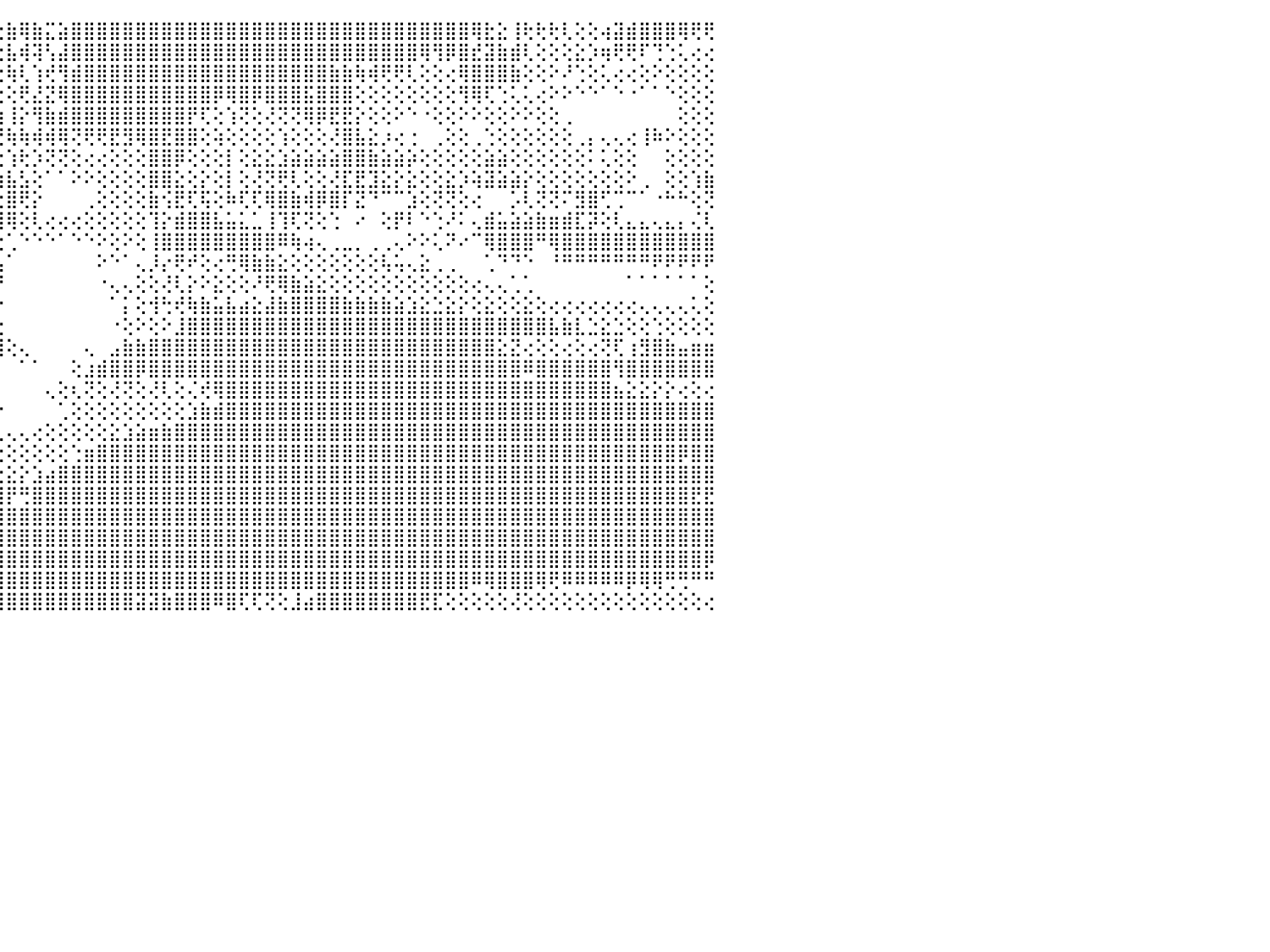

⣾⣟⣿⣽⣿⡕⢸⣿⣿⣿⣿⣿⢿⢿⢿⣿⣿⣿⣿⣿⣿⢷⢗⢕⢕⢜⢝⢕⢔⢸⣷⡆⢕⢕⢕⢰⢵⡅⢘⢇⢕⢕⢕⢕⢕⣷⢿⣷⣍⣵⣿⣿⣿⣿⣿⣿⣿⣿⣿⣿⣿⣿⣿⣿⣿⣿⣿⣿⣿⣿⣿⣿⣿⣿⣿⣿⣿⣿⣿⣿⣿⢿⣗⣕⢸⢗⢗⢗⢇⢕⢕⢴⣽⣾⣿⣿⣿⢿⢟⢟⠀
⡿⣿⣿⣿⣿⣧⢸⣿⣿⣿⣿⣿⢕⠑⠑⠑⠑⠕⠕⠝⠟⠗⠃⠑⠑⠑⠑⠑⠑⠑⠘⠑⠁⠕⠕⢕⢕⢔⢝⢕⢕⢵⢕⣕⢕⣧⢾⢽⢣⣼⣿⣿⣿⣿⣿⣿⣿⣿⣿⣿⣿⣿⣿⣿⣿⣿⣿⣿⣿⣿⣿⣿⣿⣿⣿⣿⣿⢿⢻⡿⣿⣞⣽⣷⣾⢇⢕⢕⢕⣕⡱⢶⢟⢟⠏⢙⢑⢅⢔⢔⠀
⣿⣿⣿⣿⣿⡷⢜⣿⣿⣿⣿⣿⡕⠀⠀⠀⠀⠀⠀⠀⠀⠀⠀⠀⠀⠀⠀⠀⠀⠀⠀⢄⢄⢀⠀⠀⢀⠈⠁⠑⢕⢕⢕⢜⢕⢷⢇⢱⢞⢻⣾⣿⣿⣿⣿⣿⣿⣿⣿⣿⣿⣿⣿⣿⣿⣿⣿⣿⣿⣿⣷⣷⢷⢾⢟⢟⢇⢕⢕⢔⢿⣿⣿⣿⣷⢕⢕⠕⠜⢑⢕⢅⢔⢔⢕⠕⢕⢕⢕⢕⠀
⣿⣿⣿⣿⣿⣿⢎⣽⣿⣿⣿⣿⢇⠀⠀⠀⠀⠀⠀⠀⠀⠀⠀⠀⠀⠀⠀⠀⠀⠀⠀⢕⢕⢕⢕⠀⢕⢔⠀⠀⠀⠁⠕⢕⢕⢕⢟⣜⣝⢿⣿⣿⣿⣿⣿⣿⣿⣿⣿⣿⣿⡿⢿⣿⡿⣿⣿⣿⣯⣿⣿⣿⢕⢕⢕⢕⢕⢕⢕⢕⢻⢿⢏⢑⢅⢅⢔⠕⠕⠑⠑⠁⠑⠐⠁⠁⠑⢕⢕⢕⠀
⣿⡿⣿⣿⣿⣟⡕⣿⣿⣿⣿⣿⡇⠀⠀⠀⠀⠀⠀⠀⢀⢄⢄⢀⢀⠀⠀⠀⠀⠀⠀⢕⢕⠅⢑⠀⢕⢕⠀⠀⠀⠀⠀⢁⢵⢸⡕⢻⣷⣾⣿⣿⣿⣿⣿⣿⣿⣿⣿⡟⢏⢕⢱⢝⢕⢜⢝⢝⢿⡿⣟⣟⡕⢕⢕⠕⠑⠐⢕⢕⠕⠕⢕⢕⠕⠕⢕⢕⢀⠀⠀⠀⠀⠀⠀⠀⠀⢕⢕⢕⠀
⣿⣿⣿⣿⣿⣏⡕⢶⢿⣿⣿⣿⡇⠀⠀⠀⠀⠀⠀⠀⠁⠑⠑⠑⠑⠀⠀⢄⢄⢄⣄⣕⡕⢕⢕⢄⢕⢕⢕⣠⡄⢔⢔⢕⢞⢷⢷⢾⢾⢿⢝⢟⢟⣟⣻⢿⣿⣟⣿⣿⢕⢵⢕⢕⢕⢕⢱⢕⢕⢕⢜⣿⣧⣕⡰⢔⢐⠀⢀⢕⢕⢀⢑⢕⢕⢕⢕⢕⢕⢀⡄⢄⢄⢔⢸⠷⠕⢕⢕⢕⠀
⣿⣿⣿⣿⣿⣏⣵⢟⣿⣿⣿⣿⡇⠀⠀⠀⠀⠀⠀⠀⠀⠀⠀⠀⢀⢄⢀⢁⢁⠁⠝⢝⢻⣷⣧⡕⢕⢇⢱⢔⢇⢇⢕⢕⢕⢱⢗⡱⢝⢝⢕⢔⢔⢕⢕⢕⣿⣿⡿⢕⢕⢕⡇⢕⣕⣕⣱⣵⣵⣵⣵⣿⣿⣷⣵⣵⡵⢕⢕⢕⢕⢕⣵⣵⢕⢕⢕⢕⢕⢕⠅⢅⢕⢕⠀⠀⢕⢕⢕⢕⠀
⣿⣿⣿⣿⣿⣿⢷⢜⡳⢿⣿⣿⡇⠀⠀⢕⢄⠀⠀⠀⠀⢅⢄⣅⡁⣡⣅⢅⣁⢁⣁⣕⡕⢜⢻⢏⠃⠁⠁⠁⠁⠁⢁⣅⣵⣧⣣⢕⠁⠁⠕⠕⢕⢕⢕⢕⣿⣿⣕⢕⡕⢕⡇⢕⢜⢝⢟⢇⢕⢕⢜⣏⣟⣹⣕⡕⣕⢕⢕⣕⡱⢵⣽⣵⣵⡕⢕⢕⢕⢕⢕⢕⢕⠕⢀⠀⢕⢕⢱⣷⠀
⣿⣿⣿⣿⣿⣿⣟⢸⣽⣿⣿⣿⡯⠀⠀⠀⠁⠁⠄⠔⠔⢱⢕⠄⠀⠁⢁⠁⢅⢌⢉⢅⢱⣵⡜⠁⠀⠀⠀⠀⠀⢀⣸⣿⣗⣿⢟⡕⠀⠀⠀⢀⢕⢕⢕⢕⣷⢪⣟⢏⢯⢕⠷⢏⢏⢿⣿⣷⢾⡿⣿⡏⣝⠙⠉⠉⣱⢕⢝⢝⢕⢔⠀⠀⡡⢇⢝⢝⠍⣻⣿⢋⢉⠉⠁⠐⠓⠓⢕⢝⠀
⣿⣿⣿⣿⣿⡷⣸⣳⢾⣿⣿⣿⣿⢔⡄⢄⠀⠀⠀⠀⠔⠜⠕⠀⠁⠑⠁⠑⠑⠑⢔⢕⢱⣄⠀⠀⠀⠀⢄⢀⢀⢜⢾⢿⢿⢿⢕⢇⢔⢔⢔⢕⢕⢕⢕⢕⢹⡕⣾⣿⣿⣧⣥⣅⣁⢸⢹⢏⢝⢕⢑⠀⠔⠀⢕⡟⠇⠑⢑⠜⠅⢄⣾⣥⣵⣵⣷⣶⣾⣏⡽⢕⢇⣄⣄⢄⣄⡄⢌⢇⠀
⣿⣿⣿⣿⣿⣿⣯⣥⣿⣿⣿⣿⣿⢾⢿⢕⠀⠀⠀⢕⢕⢕⢕⠕⠕⢔⢔⢕⢐⠀⠕⢑⢅⢵⣷⢞⢕⢕⢕⢕⢕⢕⢕⢕⢕⢁⠑⠑⠑⠁⠑⠑⠕⢕⠕⢕⢸⣿⣿⣿⣿⣿⣿⣿⣿⣿⠿⢷⢴⢄⢀⣀⡀⢀⢀⢄⠕⠕⢅⠝⠔⠉⢿⣿⣿⣿⠛⢿⣿⣿⣿⣿⣿⣿⣿⣿⣿⣿⣿⣿⠀
⣿⣿⣿⣿⣿⣿⡷⢧⣿⣿⣿⣿⣿⡄⢄⢔⢕⠕⠕⠀⠀⠀⠀⠀⠀⠀⠀⠀⠀⠀⠀⢱⣿⣿⣷⣕⢕⢗⡗⢗⣕⣵⣾⣿⣧⠁⠀⠀⠀⠀⠀⠀⠕⠑⠁⢄⡸⡔⢟⠞⢕⢔⢛⢿⣷⣷⣕⢕⢕⢕⢕⢕⢕⢕⢧⢥⢄⣕⢀⢀⠀⠀⢁⠙⠙⠑⠀⠘⠛⠛⠛⠛⠛⠛⠛⠟⠟⠟⠟⠟⠀
⣿⣿⣿⣿⣿⣿⡇⣟⣽⣿⣿⣿⣿⡇⠑⠕⠑⠁⠀⠀⠀⠀⠄⠀⠀⠀⢀⢀⡀⢀⠅⠕⠜⠝⢕⢕⢝⢝⠜⠝⠕⠕⠝⢹⡟⠀⠀⠀⠀⠀⠀⠀⠐⢄⢄⢕⢕⢜⢇⡕⠕⣕⢕⢕⠜⢟⢿⣷⣵⣕⢕⢕⢕⢕⢕⢕⢕⢕⢕⢕⢕⢔⢄⢄⢁⢁⠀⠀⠀⠀⠀⠀⠀⠁⠁⠁⠁⠁⠁⢕⠀
⣿⣿⣿⣿⣿⢿⢿⢽⠾⠿⠿⠿⠟⠗⠄⢀⢄⢔⢄⢄⠀⠀⠀⠁⠉⠁⠀⠀⠀⠀⠀⠀⠑⠀⠀⠀⠀⠀⠀⠀⠀⠀⢄⣼⠑⠀⠀⠀⠀⠀⠀⠀⠀⠁⡅⢕⢺⢓⢞⢷⣷⣥⣧⣴⣕⣼⣷⣿⣿⣿⣿⣷⣷⣷⣷⣵⣱⣕⣑⣕⡕⢕⣕⢕⢕⣕⢕⢔⢔⢔⢔⢔⢔⢔⢄⢄⢄⢄⢅⢕⠀
⠁⠀⠀⠀⠀⠀⢁⢱⢕⢕⢕⢕⢕⢕⢕⢕⢕⢕⢕⢄⢔⢐⢀⢀⢀⠄⢄⢄⢐⢔⣕⣴⡄⠀⠀⠀⠹⠿⠿⢿⠀⠀⣼⢇⢐⠀⠀⠀⠀⠀⠀⠀⠀⠐⢕⠕⢕⠕⣸⣿⣿⣿⣿⣿⣿⣿⣿⣿⣿⣿⣿⣿⣿⣿⣿⣿⣿⣿⣿⣿⣿⣿⣿⣿⣿⣿⣿⣧⣷⣇⣑⣕⣑⢕⢕⢑⢕⢕⢕⢕⠀
⢑⢀⢄⢄⢄⢔⢔⣕⣕⡕⢕⢑⢵⢕⢕⢕⢗⣝⣕⣱⣵⣵⣵⣵⣷⣾⣿⣾⡿⣿⡟⢟⢕⢀⠀⠀⠁⠁⠀⠀⢀⣴⠑⢸⢿⢕⢄⠀⠀⠀⠀⢄⠀⣠⣷⣷⣿⣿⣿⣿⣿⣿⣿⣿⣿⣿⣿⣿⣿⣿⣿⣿⣿⣿⣿⣿⣿⣿⣿⣿⣿⣿⣿⣕⣝⢔⢕⢕⢔⢕⢔⢝⢏⢰⣻⣿⣷⣤⣶⣶⠀
⢕⢝⣝⣝⣕⣵⣵⣵⣵⣵⣷⣷⣾⣿⣿⣿⣿⣿⣿⣽⣽⣵⣵⣥⣷⣾⣿⣿⣿⣯⣵⣵⣵⣵⣵⣵⣵⣕⣱⣵⣱⣷⣧⡌⠁⠀⠁⠁⠀⠀⢕⣰⣾⣿⣿⡿⣿⣿⣿⣿⣿⣿⣿⣿⣿⣿⣿⣿⣿⣿⣿⣿⣿⣿⣿⣿⣿⣿⣿⣿⣿⣿⣿⣿⣿⠿⣿⣿⣿⣿⣿⣿⢻⣿⣿⣿⣿⣿⣿⣿⠀
⣿⣿⣿⣿⣿⣿⣿⣿⣿⣿⣿⣿⣿⣿⣿⢻⡿⠿⣿⣿⡿⡿⣿⢿⣿⣿⣿⣿⣿⣿⣿⣿⣿⣿⣿⣿⣿⣿⣿⡇⢝⢻⢿⣿⠇⠀⠀⠀⢄⢕⢆⢝⢕⢜⢝⢕⢜⢇⢕⢌⢞⢿⣿⣿⣿⣿⣿⣿⣿⣿⣿⣿⣿⣿⣿⣿⣿⣿⣿⣿⣿⣿⣿⣿⣿⣿⣿⣿⣿⣿⣿⣿⣦⣕⣕⡕⡕⢔⢕⢔⠀
⣟⡻⣟⢟⣽⣉⡝⢯⣿⣿⣿⣝⣿⣿⣯⣕⣱⣵⣴⣶⣷⣾⣿⣿⣿⣿⣿⣿⣿⣿⣿⣿⣿⣿⣿⣿⣿⣿⣿⢕⢕⠕⠁⢁⠔⠀⠀⠀⠀⢁⢕⢕⢕⢕⢕⢕⢕⢕⢕⣱⣷⣾⣿⣿⣿⣿⣿⣿⣿⣿⣿⣿⣿⣿⣿⣿⣿⣿⣿⣿⣿⣿⣿⣿⣿⣿⣿⣿⣿⣿⣿⣿⣿⣿⣿⣿⣿⣿⣿⣿⠀
⣿⣿⡼⣾⣿⣿⣿⣿⣿⣿⣿⣿⣿⣿⣿⣿⣿⣿⣿⣿⣿⣿⣿⣿⣿⣿⣿⣿⣿⣿⣿⣿⣿⣿⣿⣿⣯⣧⡕⢕⢄⢀⢀⢀⢀⢄⢄⢔⢕⢕⢕⢕⢕⣕⣱⣵⣶⣷⣿⣿⣿⣿⣿⣿⣿⣿⣿⣿⣿⣿⣿⣿⣿⣿⣿⣿⣿⣿⣿⣿⣿⣿⣿⣿⣿⣿⣿⣿⣿⣿⣿⣿⣿⣿⣿⣿⣿⣿⣿⣿⠀
⣿⣿⣿⣿⣿⣿⣿⣿⣿⣿⣿⣿⣿⣿⣿⣿⣿⣿⣿⣿⣿⣿⣿⣿⣿⣿⣿⣿⣿⣿⣿⣿⣿⣿⣿⣿⣿⣿⣿⣧⣵⢕⢕⢕⢕⢕⢕⢕⢕⢕⢑⣶⣿⣿⣿⣿⣿⣿⣿⣿⣿⣿⣿⣿⣿⣿⣿⣿⣿⣿⣿⣿⣿⣿⣿⣿⣿⣿⣿⣿⣿⣿⣿⣿⣿⣿⣿⣿⣿⣿⣿⣿⣿⣿⣿⣿⣿⡿⣿⣿⠀
⣿⣿⣿⣿⣿⣿⣿⢿⢿⢿⢿⢿⢿⣿⣿⣿⣿⣿⣿⣿⣿⣿⣿⣿⣿⣿⣿⣿⣿⣿⣿⣿⣿⣿⣿⣿⣿⣿⣿⣿⣧⣥⣵⣵⣕⣕⡕⣱⣴⣿⣿⣿⣿⣿⣿⣿⣿⣿⣿⣿⣿⣿⣿⣿⣿⣿⣿⣿⣿⣿⣿⣿⣿⣿⣿⣿⣿⣿⣿⣿⣿⣿⣿⣿⣿⣿⣿⣿⣿⣿⣿⣿⣿⣿⣿⣿⣿⣿⣿⣿⠀
⣿⡻⠿⢟⢕⢕⢕⢕⢕⢕⢕⠱⣾⣿⣿⣿⣿⣿⣿⣿⣿⣿⣿⣿⣿⣿⣿⣿⣿⣿⣿⣿⣿⣿⣿⣿⣿⣿⡿⠿⢿⣿⣿⣿⣿⡟⢛⣿⣿⣿⣿⣿⣿⣿⣿⣿⣿⣿⣿⣿⣿⣿⣿⣿⣿⣿⣿⣿⣿⣿⣿⣿⣿⣿⣿⣿⣿⣿⣿⣿⣿⣿⣿⣿⣿⣿⣿⣿⣿⣿⣿⣿⣿⣿⣿⣿⣿⣿⣟⣟⠀
⡘⢿⣵⡕⢕⢕⢕⢕⢱⣥⣵⣿⣿⣿⣿⣿⣿⣿⣿⣿⣿⣿⣿⣿⣿⣿⣿⣿⣿⣿⣿⣿⣿⣿⣿⣿⣿⣿⣷⣼⣿⣿⣿⡟⣻⣿⣿⣿⣿⣿⣿⣿⣿⣿⣿⣿⣿⣿⣿⣿⣿⣿⣿⣿⣿⣿⣿⣿⣿⣿⣿⣿⣿⣿⣿⣿⣿⣿⣿⣿⣿⣿⣿⣿⣿⣿⣿⣿⣿⣿⣿⣿⣿⣿⣿⣿⣿⣿⣿⣿⠀
⢐⢇⠘⠷⠻⣧⣶⣿⣿⣿⣿⣿⣿⣿⣿⣿⣿⣿⣿⣿⣿⣿⣿⣿⣿⣿⣿⣿⣿⣿⣿⣿⣿⣿⣿⣿⡿⠿⡿⢍⠟⠻⣿⣿⣿⣿⣿⣿⣿⣿⣿⣿⣿⣿⣿⣿⣿⣿⣿⣿⣿⣿⣿⣿⣿⣿⣿⣿⣿⣿⣿⣿⣿⣿⣿⣿⣿⣿⣿⣿⣿⣿⣿⣿⣿⣿⣿⣿⣿⣿⣿⣿⣿⣿⣿⣿⣿⣿⣿⣿⠀
⢁⢁⢶⡕⢑⠘⠻⢏⢻⣿⣿⣿⣿⣿⣿⣿⣿⣿⣿⣿⣿⣿⣿⣿⣿⣿⣿⣿⣿⣿⣿⣿⣿⣿⣿⣿⣿⠔⡕⠌⣿⣟⣙⣿⣿⣿⣿⣿⣿⣿⣿⣿⣿⣿⣿⣿⣿⣿⣿⣿⣿⣿⣿⣿⣿⣿⣿⣿⣿⣿⣿⣿⣿⣿⣿⣿⣿⣿⣿⣿⣿⣿⣿⣿⣿⣿⣿⣿⣿⣿⣿⣿⣿⣿⣿⣿⣿⣿⣿⡿⠀
⣵⣤⣿⣅⠀⠁⠈⣱⣾⣿⣿⣿⣿⣿⣿⣿⣿⣿⣿⣿⣿⣿⣿⣿⣿⣿⣿⣿⣿⣿⣿⣿⣿⣿⣿⣿⣿⣿⣿⣷⣿⣿⣿⣿⣿⣿⣿⣿⣿⣿⣿⣿⣿⣿⣿⣿⣿⣿⣿⣿⣿⣿⣿⣿⣿⣿⣿⣿⣿⣿⣿⣿⣿⣿⣿⣿⣿⣿⣿⣿⣿⠿⢿⣿⣿⣿⢿⢟⠿⠿⠿⠿⠿⡿⢿⢿⢛⢛⠛⠛⠀
⠰⠿⢿⢿⢇⠁⣥⣾⣿⣿⣿⣿⣿⣿⣿⣿⣿⣿⣿⣿⣿⣿⣿⣿⣿⡿⣿⣿⠛⠛⢝⢕⢔⣽⠿⣿⣿⣿⣿⠟⠉⢿⣿⣿⣿⣿⣿⣿⣿⣿⣿⣿⣿⣿⣿⣽⣽⣷⣿⣿⣿⠿⣿⢏⢏⢝⢕⣸⣴⣿⣿⣿⣿⣿⣿⣿⣿⣟⣏⢕⢕⢕⢕⢕⢜⢕⢕⢕⢕⢕⢕⢕⢕⢕⢕⢕⢕⢕⢕⢔⠀
⠀⠀⠀⠀⠀⠀⠀⠀⠀⠀⠀⠀⠀⠀⠀⠀⠀⠀⠀⠀⠀⠀⠀⠀⠀⠀⠀⠀⠀⠀⠀⠀⠀⠀⠀⠀⠀⠀⠀⠀⠀⠀⠀⠀⠀⠀⠀⠀⠀⠀⠀⠀⠀⠀⠀⠀⠀⠀⠀⠀⠀⠀⠀⠀⠀⠀⠀⠀⠀⠀⠀⠀⠀⠀⠀⠀⠀⠀⠀⠀⠀⠀⠀⠀⠀⠀⠀⠀⠀⠀⠀⠀⠀⠀⠀⠀⠀⠀⠀⠀⠀